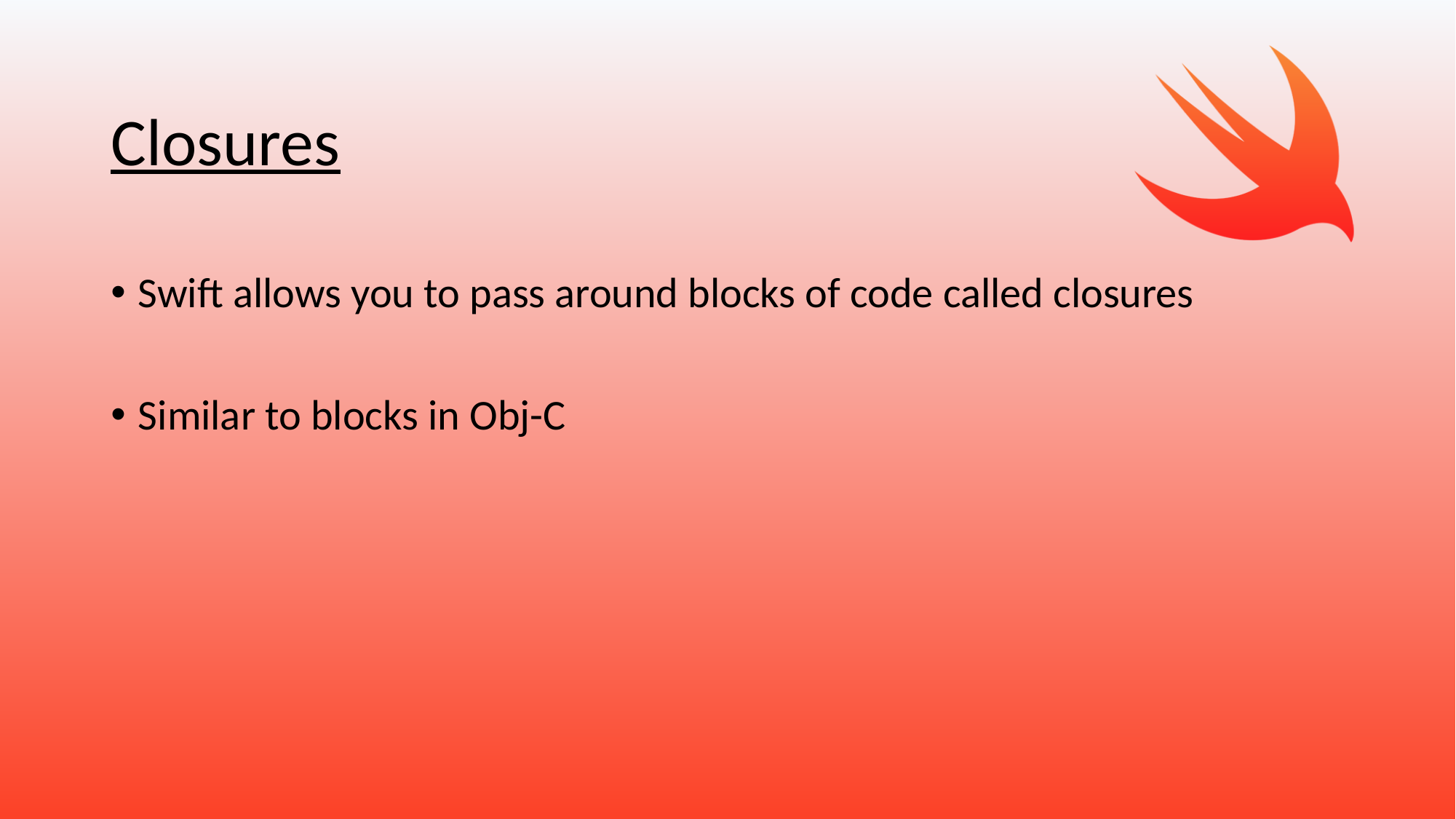

# Closures
Swift allows you to pass around blocks of code called closures

Similar to blocks in Obj-C